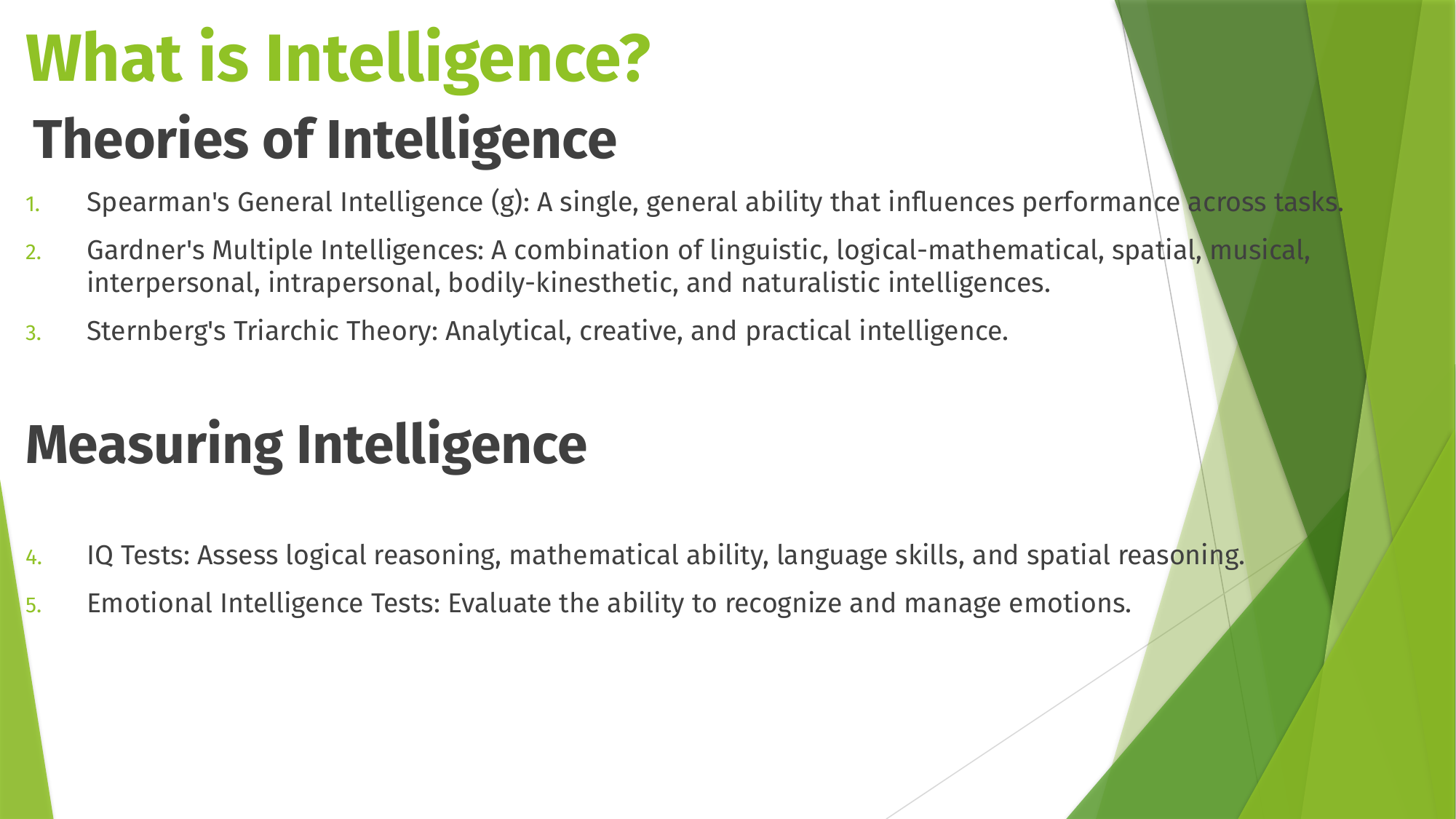

# What is Intelligence?
 Theories of Intelligence
Spearman's General Intelligence (g): A single, general ability that influences performance across tasks.
Gardner's Multiple Intelligences: A combination of linguistic, logical-mathematical, spatial, musical, interpersonal, intrapersonal, bodily-kinesthetic, and naturalistic intelligences.
Sternberg's Triarchic Theory: Analytical, creative, and practical intelligence.

Measuring Intelligence

IQ Tests: Assess logical reasoning, mathematical ability, language skills, and spatial reasoning.
Emotional Intelligence Tests: Evaluate the ability to recognize and manage emotions.